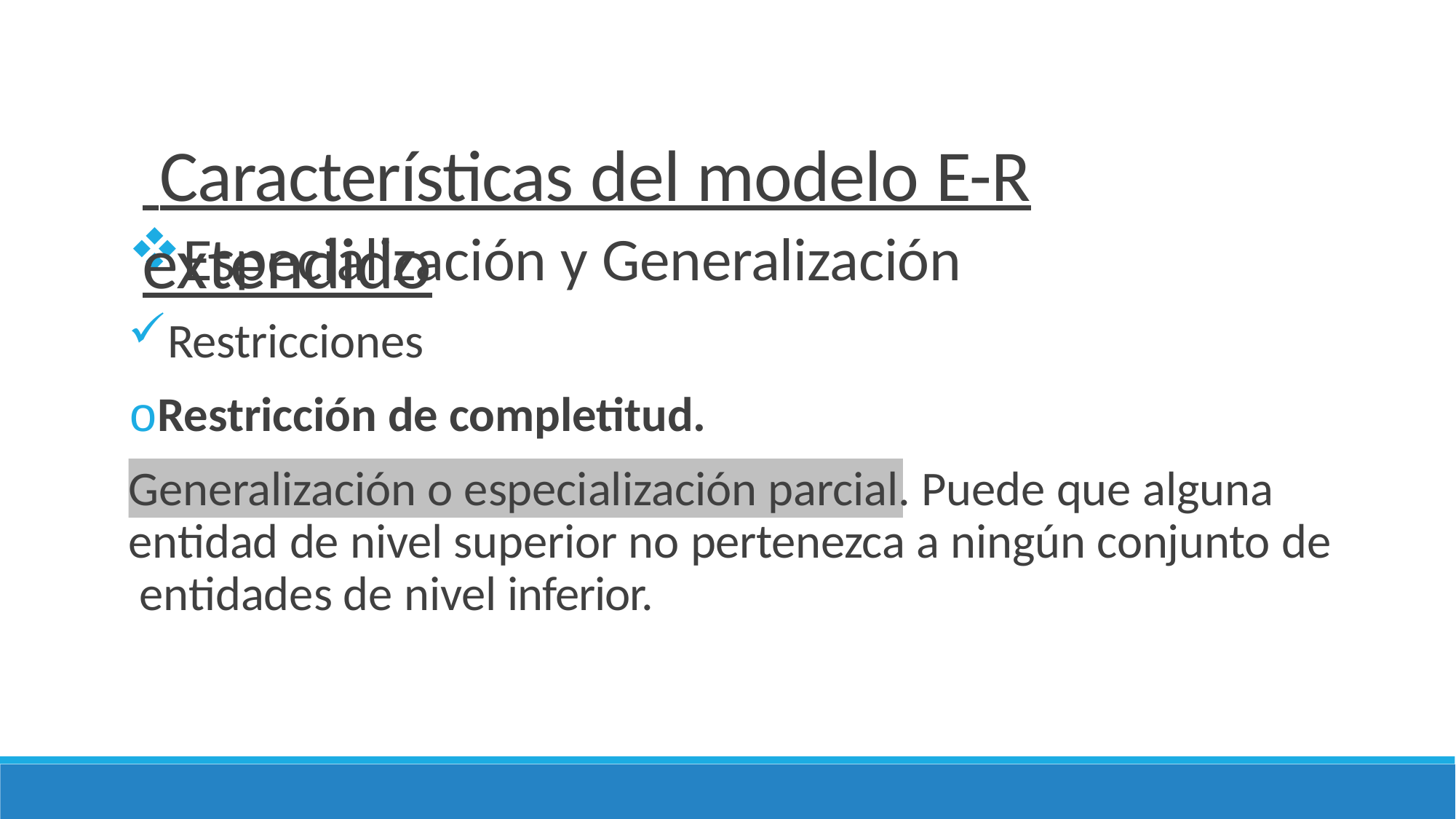

# Características del modelo E-R extendido
Especialización y Generalización
Restricciones
oRestricción de completitud.
Generalización o especialización parcial. Puede que alguna  entidad de nivel superior no pertenezca a ningún conjunto de  entidades de nivel inferior.